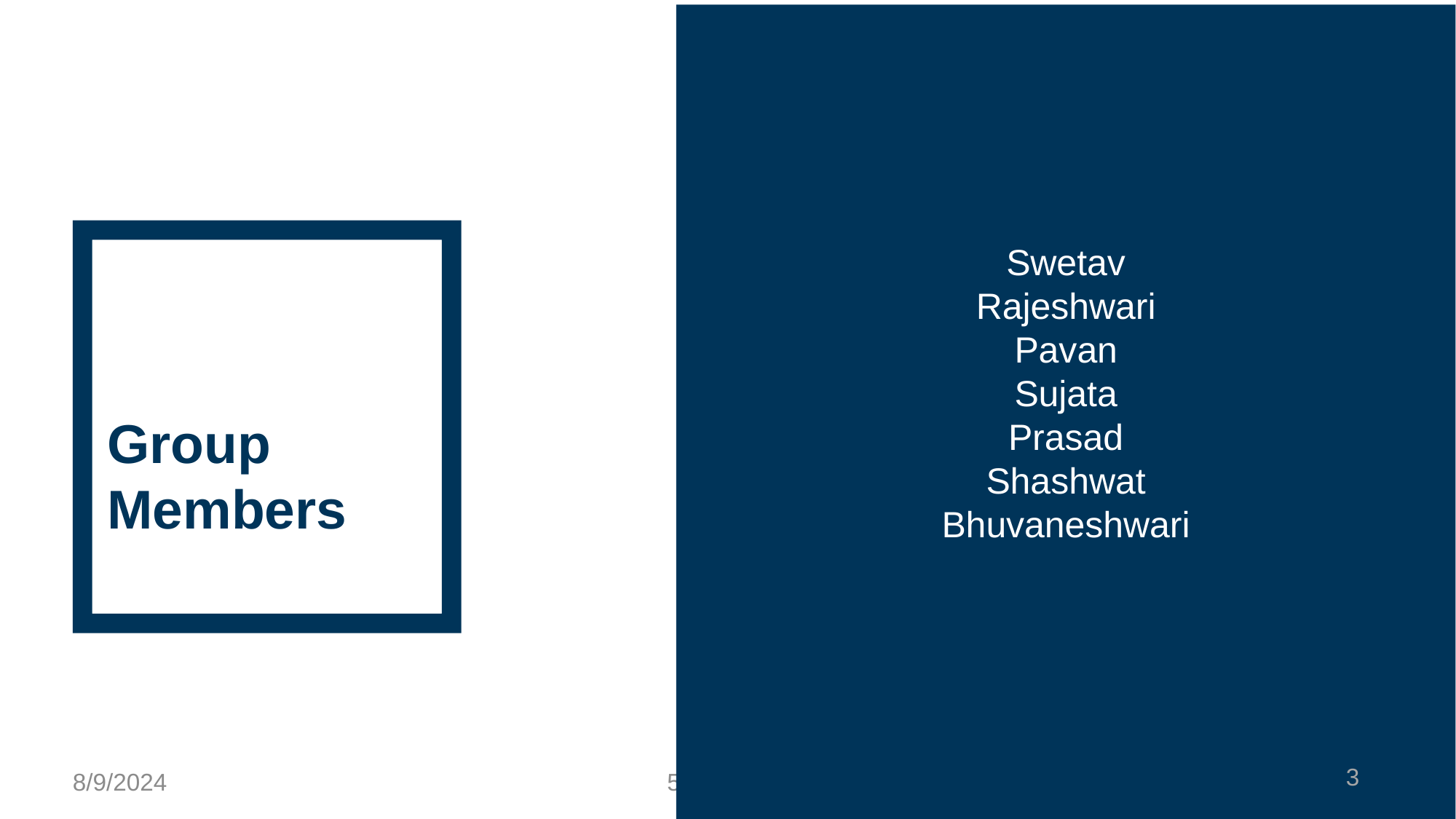

Swetav
Rajeshwari
Pavan
Sujata
Prasad
Shashwat
Bhuvaneshwari

# Group Members
Shwetav
Rajeshwari
Pavan

   3
8/9/2024
5G Batch 4
3